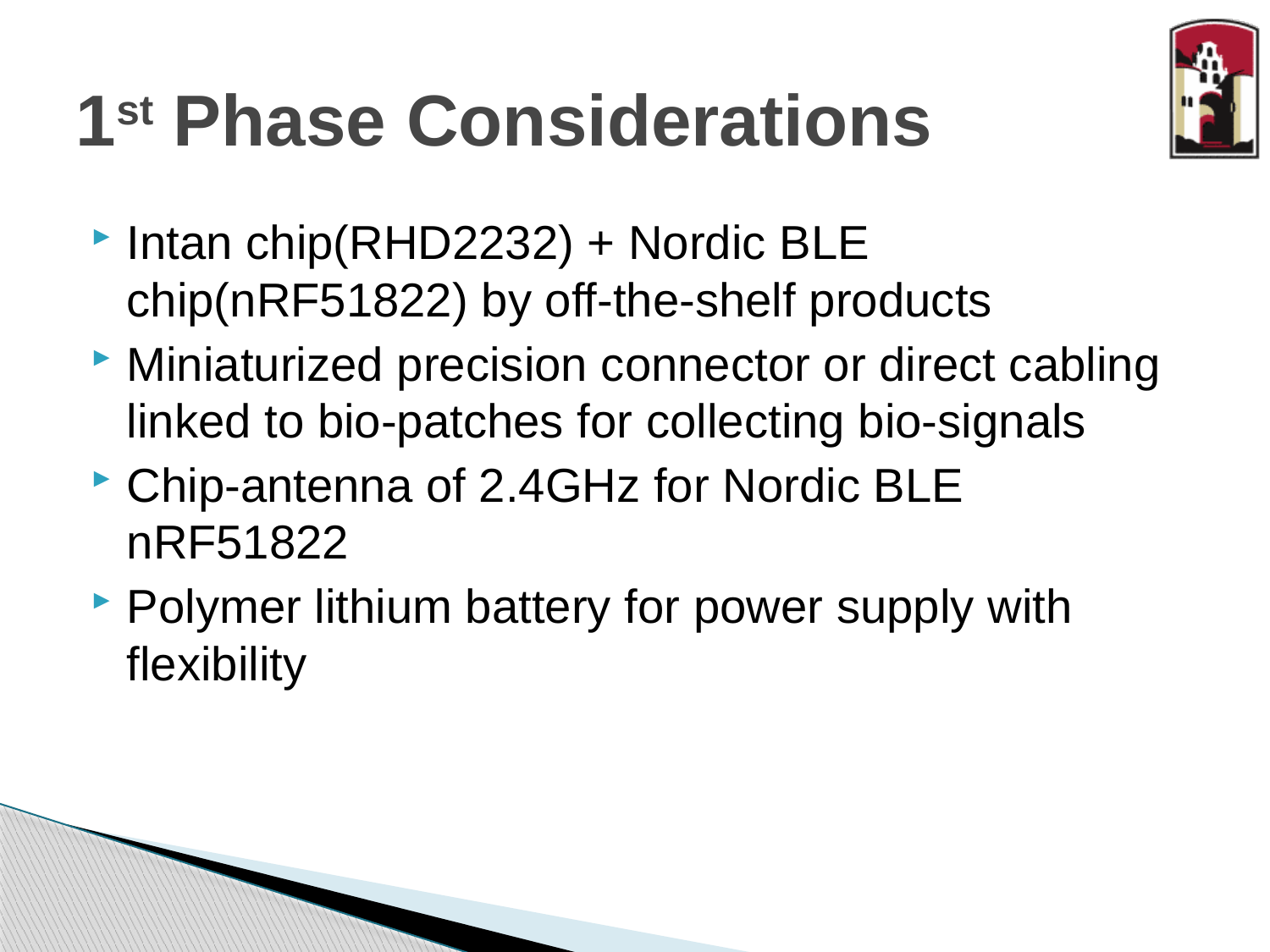

# 1st Phase Considerations
Intan chip(RHD2232) + Nordic BLE chip(nRF51822) by off-the-shelf products
Miniaturized precision connector or direct cabling linked to bio-patches for collecting bio-signals
Chip-antenna of 2.4GHz for Nordic BLE nRF51822
Polymer lithium battery for power supply with flexibility